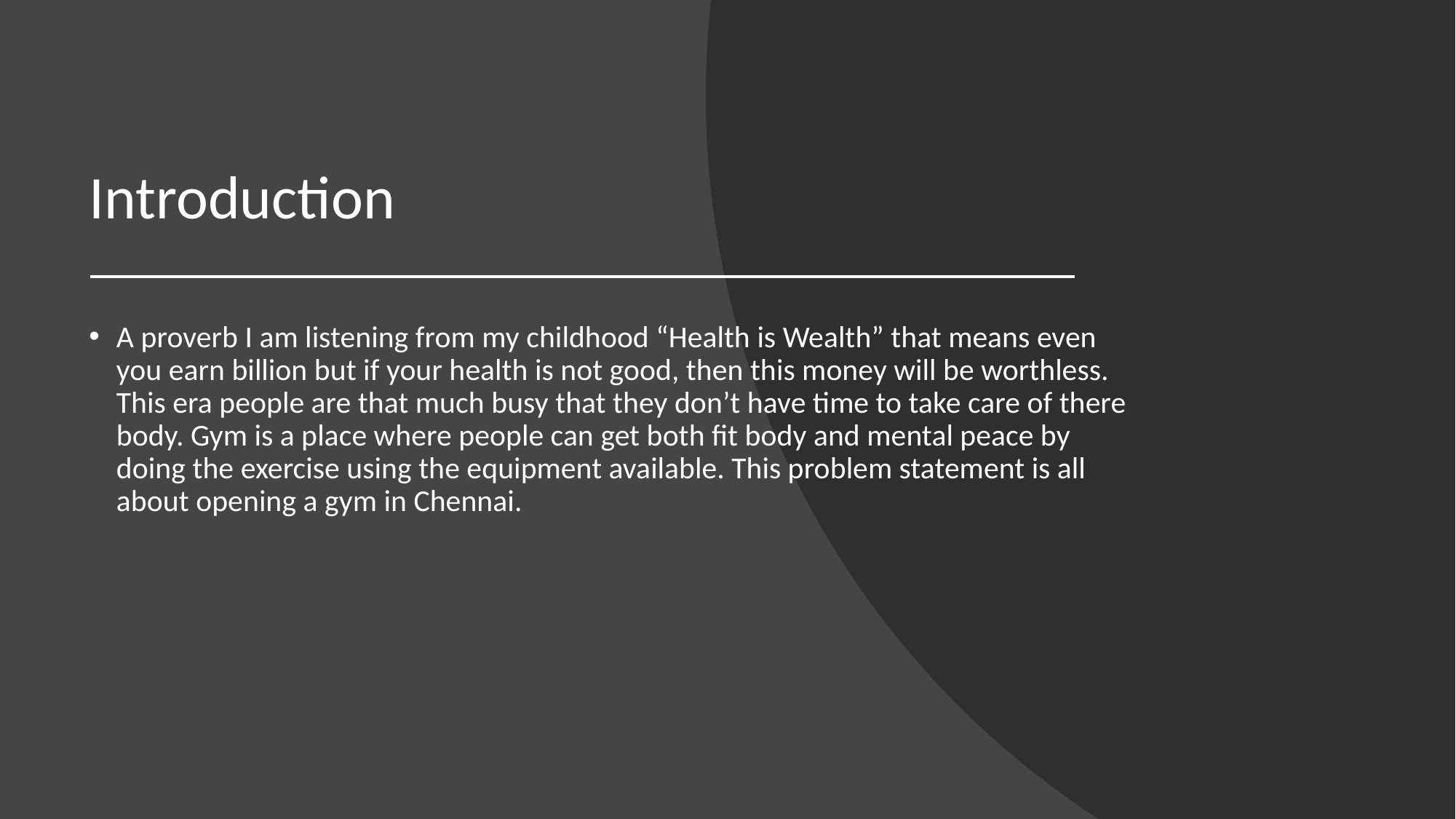

# Introduction
A proverb I am listening from my childhood “Health is Wealth” that means even you earn billion but if your health is not good, then this money will be worthless. This era people are that much busy that they don’t have time to take care of there body. Gym is a place where people can get both fit body and mental peace by doing the exercise using the equipment available. This problem statement is all about opening a gym in Chennai.